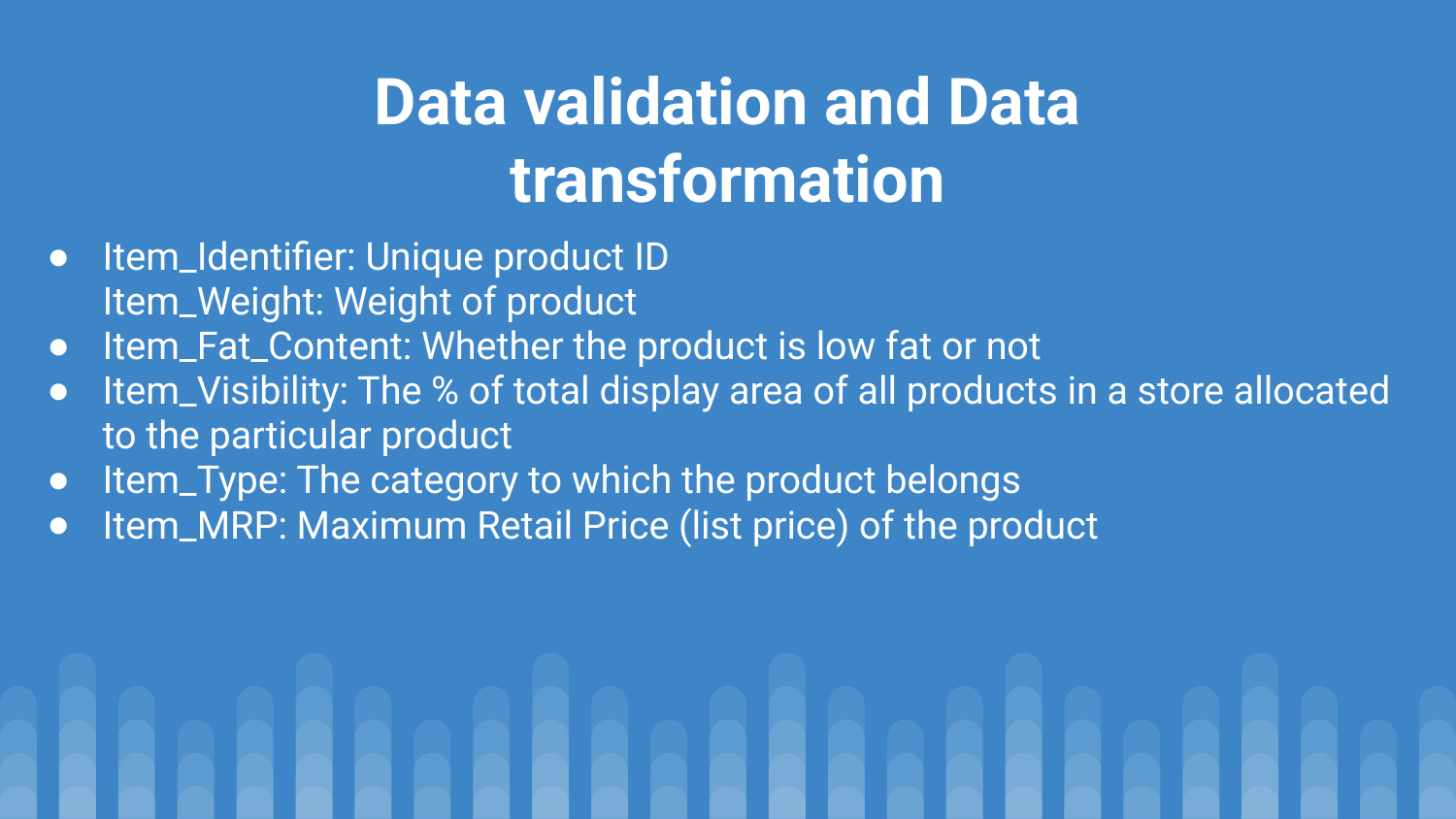

# Data validation and Data transformation
Item_Identifier: Unique product ID
Item_Weight: Weight of product
Item_Fat_Content: Whether the product is low fat or not
Item_Visibility: The % of total display area of all products in a store allocated to the particular product
Item_Type: The category to which the product belongs
Item_MRP: Maximum Retail Price (list price) of the product